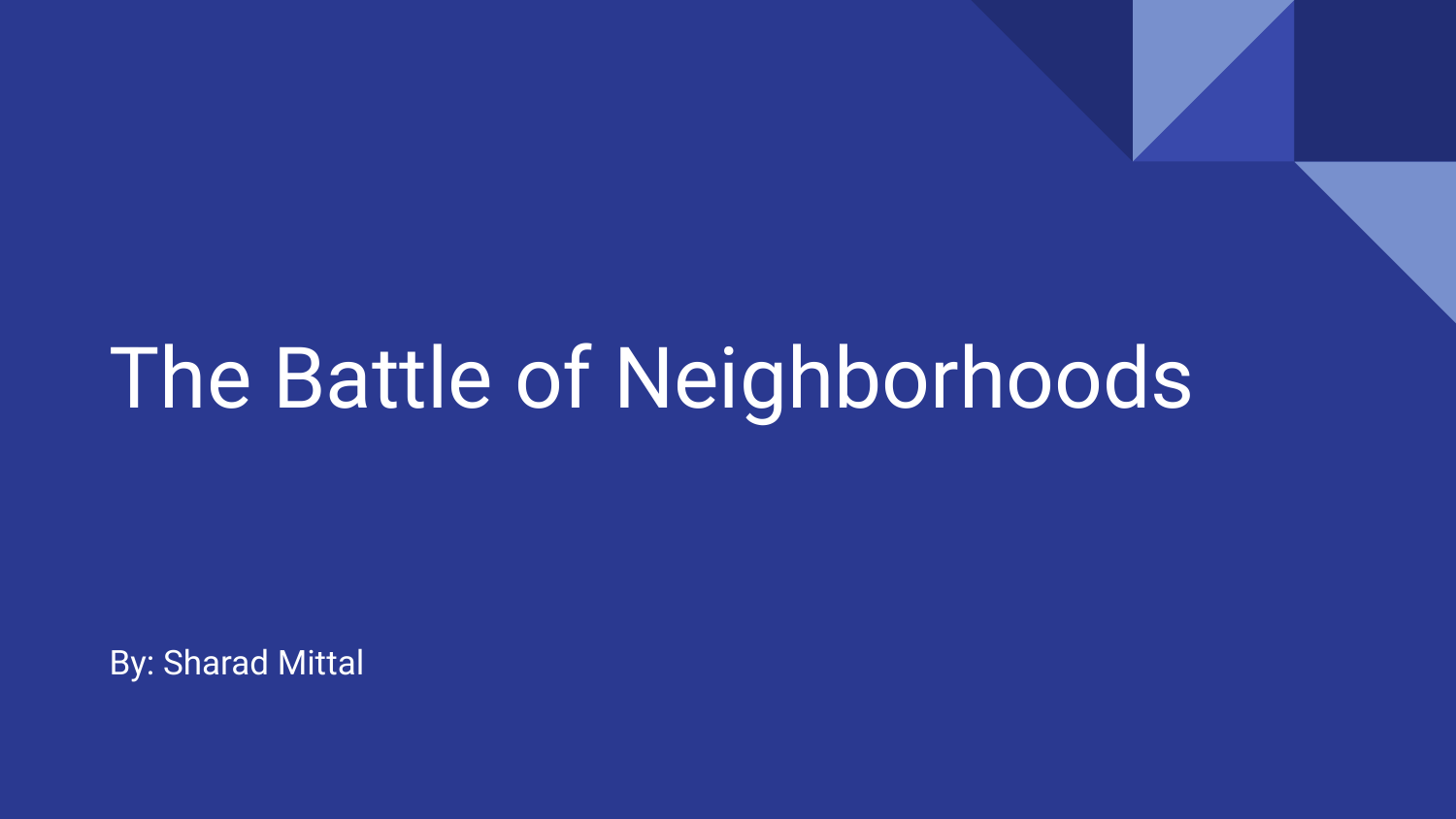

The Battle of Neighborhoods
By: Sharad Mittal